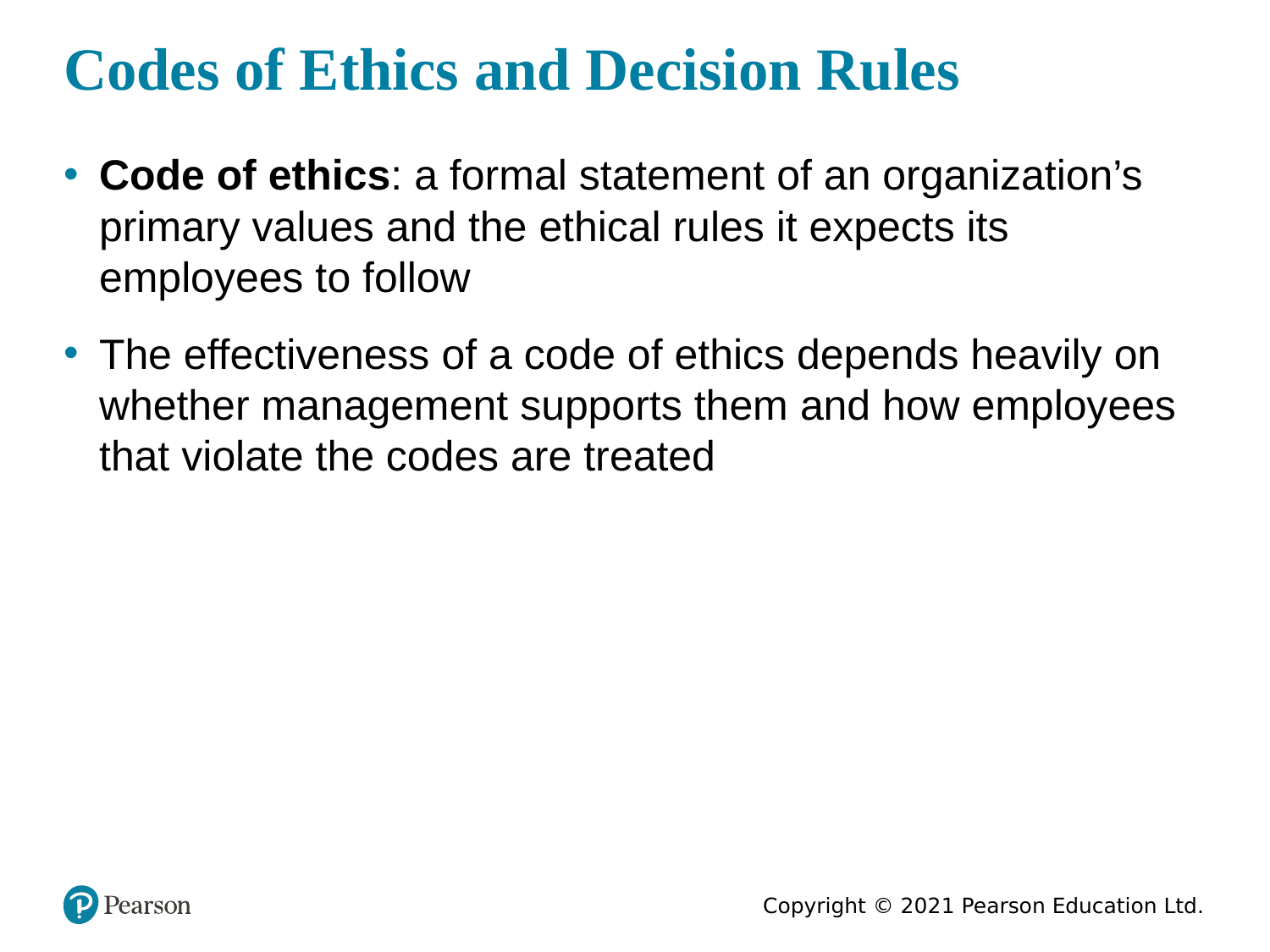

# Codes of Ethics and Decision Rules
Code of ethics: a formal statement of an organization’s primary values and the ethical rules it expects its employees to follow
The effectiveness of a code of ethics depends heavily on whether management supports them and how employees that violate the codes are treated